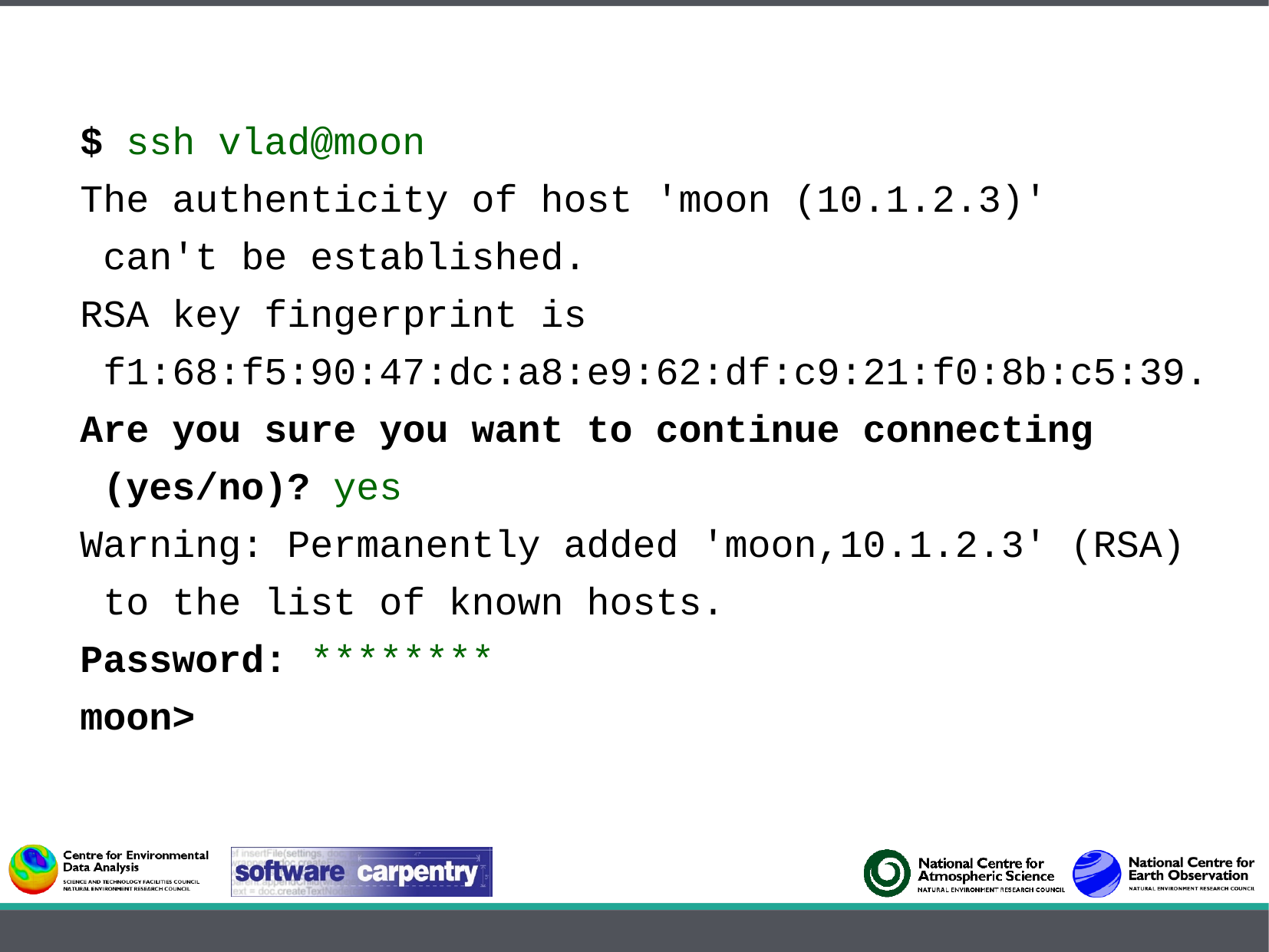

$ ssh vlad@moon
The authenticity of host 'moon (10.1.2.3)'
 can't be established.
RSA key fingerprint is
 f1:68:f5:90:47:dc:a8:e9:62:df:c9:21:f0:8b:c5:39.
Are you sure you want to continue connecting
 (yes/no)? yes
Warning: Permanently added 'moon,10.1.2.3' (RSA)
 to the list of known hosts.
Password: ********
moon>